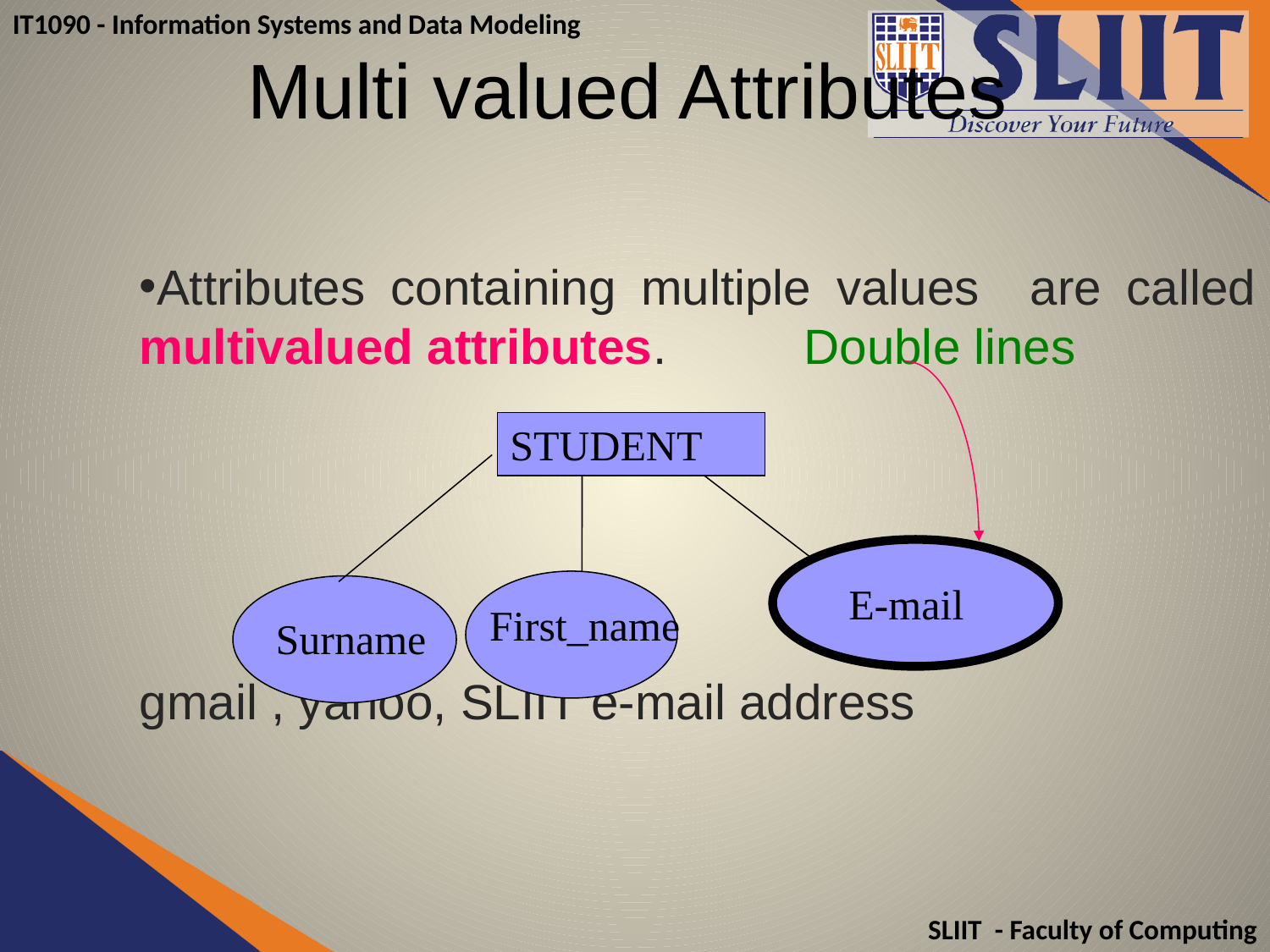

# Multi valued Attributes
Attributes containing multiple values  are called multivalued attributes.          Double lines

gmail , yahoo, SLIIT e-mail address

STUDENT

E-mail

First_name
Surname